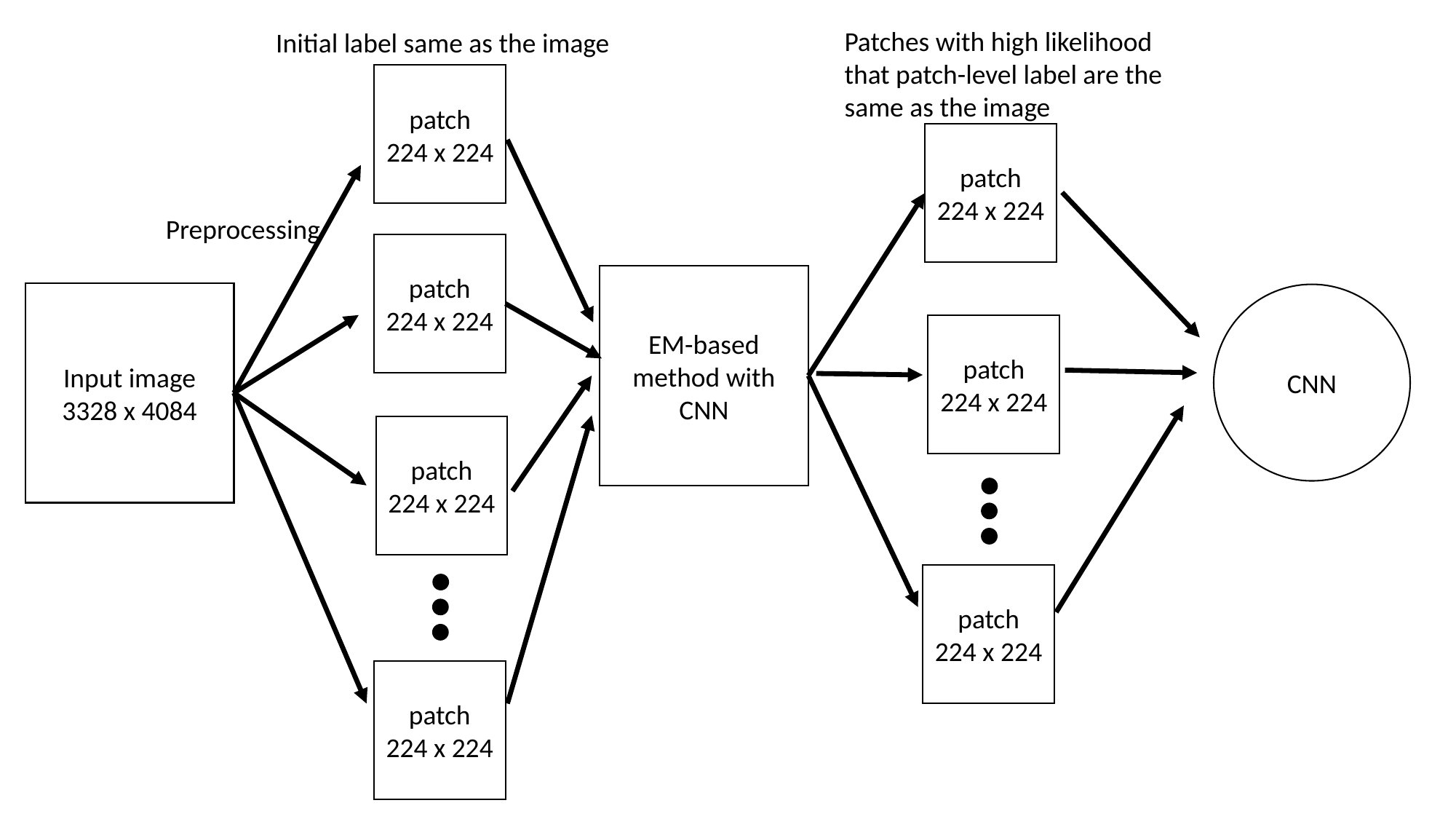

Patches with high likelihood that patch-level label are the same as the image

Initial label same as the image

patch
224 x 224
patch
224 x 224
Preprocessing

patch
224 x 224
EM-based method with CNN
Input image
3328 x 4084
CNN
patch
224 x 224
patch
224 x 224

patch
224 x 224

patch
224 x 224